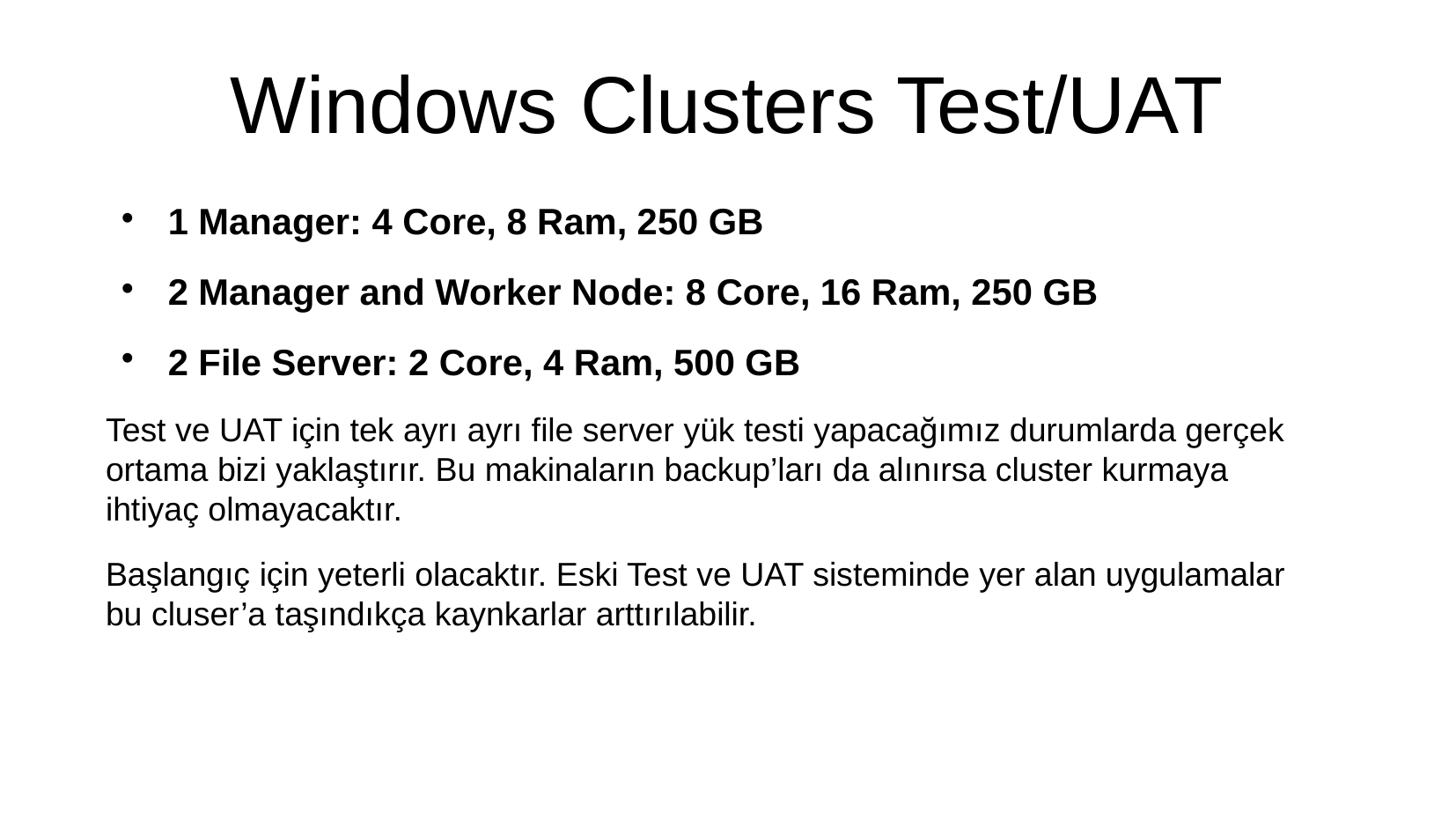

Windows Clusters Test/UAT
1 Manager: 4 Core, 8 Ram, 250 GB
2 Manager and Worker Node: 8 Core, 16 Ram, 250 GB
2 File Server: 2 Core, 4 Ram, 500 GB
Test ve UAT için tek ayrı ayrı file server yük testi yapacağımız durumlarda gerçek ortama bizi yaklaştırır. Bu makinaların backup’ları da alınırsa cluster kurmaya ihtiyaç olmayacaktır.
Başlangıç için yeterli olacaktır. Eski Test ve UAT sisteminde yer alan uygulamalar bu cluser’a taşındıkça kaynkarlar arttırılabilir.